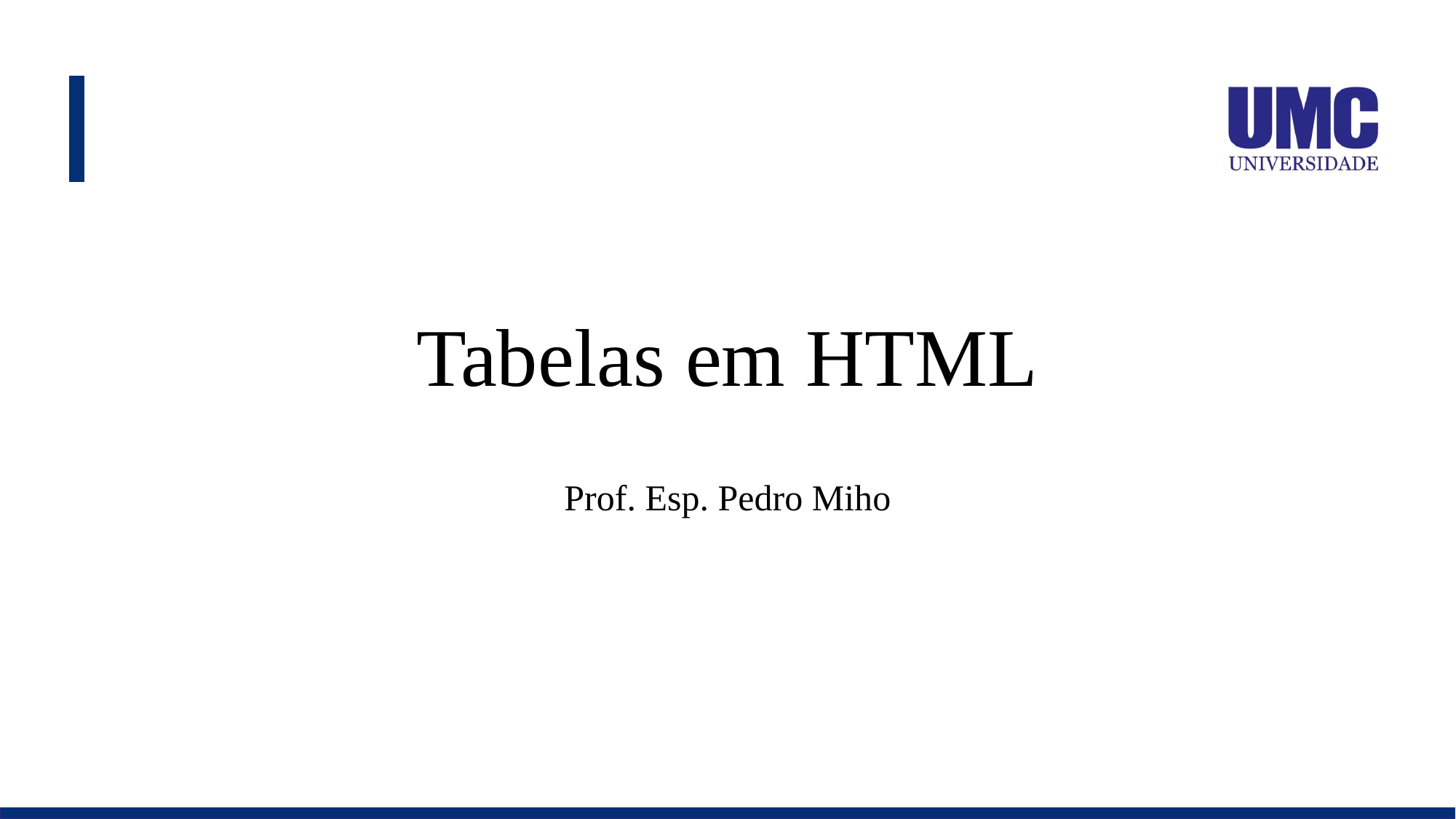

# Tabelas em HTML
Prof. Esp. Pedro Miho